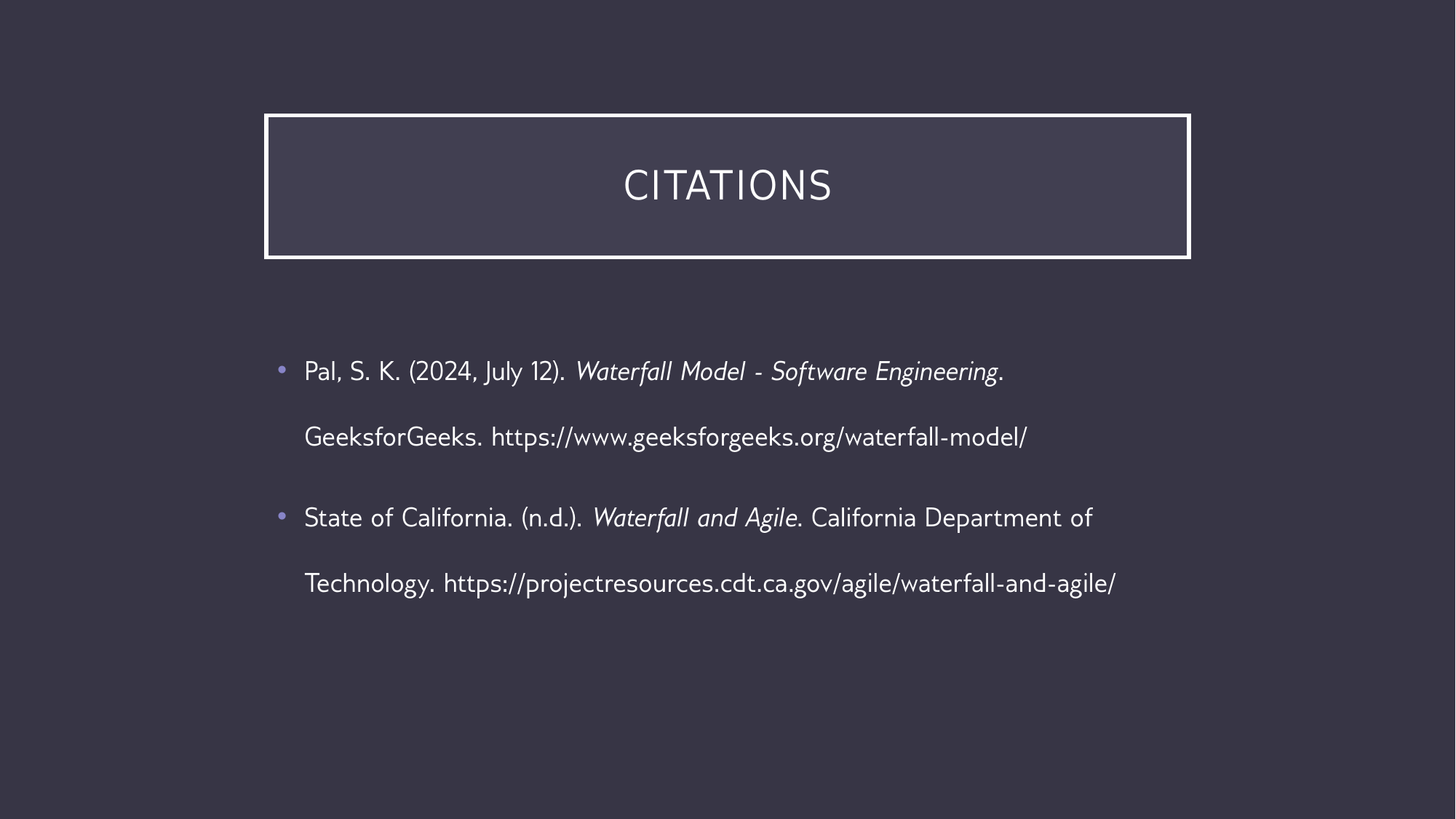

# citations
Pal, S. K. (2024, July 12). Waterfall Model - Software Engineering. GeeksforGeeks. https://www.geeksforgeeks.org/waterfall-model/
State of California. (n.d.). Waterfall and Agile. California Department of Technology. https://projectresources.cdt.ca.gov/agile/waterfall-and-agile/